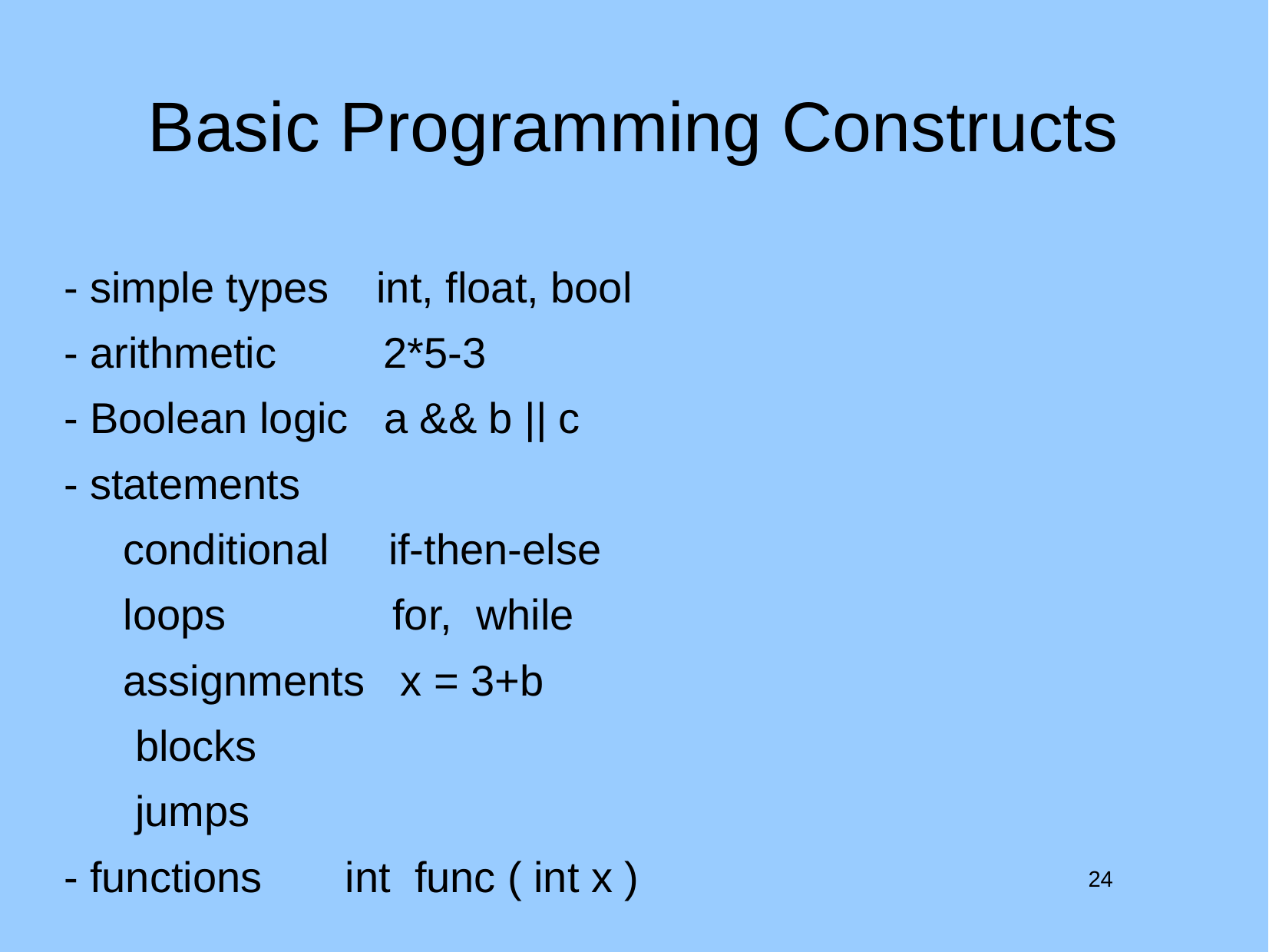

# Basic Programming Constructs
- simple types    int, float, bool
- arithmetic         2*5-3
- Boolean logic   a && b || c
- statements
     conditional     if-then-else
     loops              for,  while
     assignments   x = 3+b
      blocks
      jumps
- functions       int  func ( int x )
24